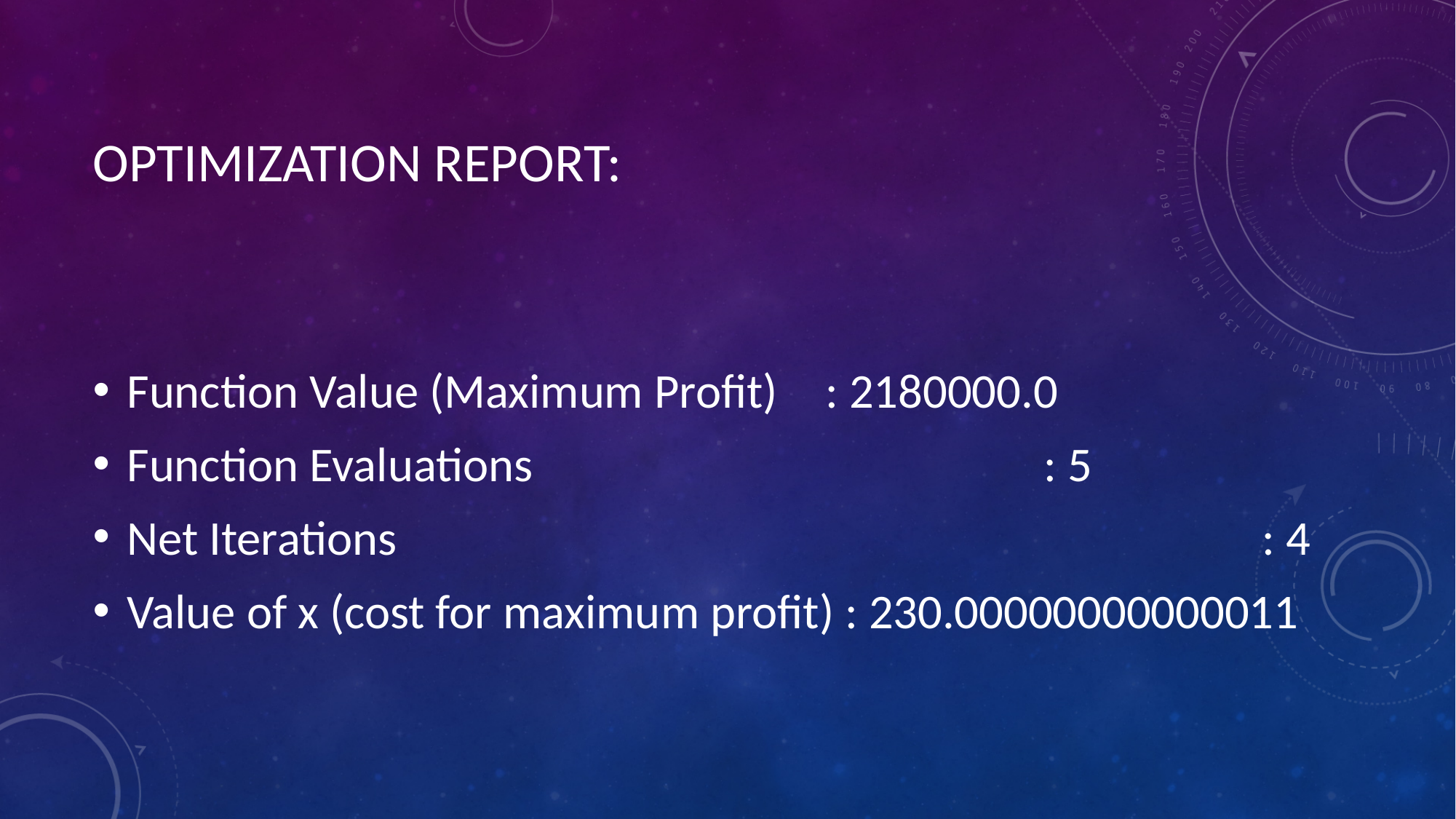

# Optimization report:
Function Value (Maximum Profit)	    : 2180000.0
Function Evaluations					    : 5
Net Iterations								    : 4
Value of x (cost for maximum profit) : 230.00000000000011